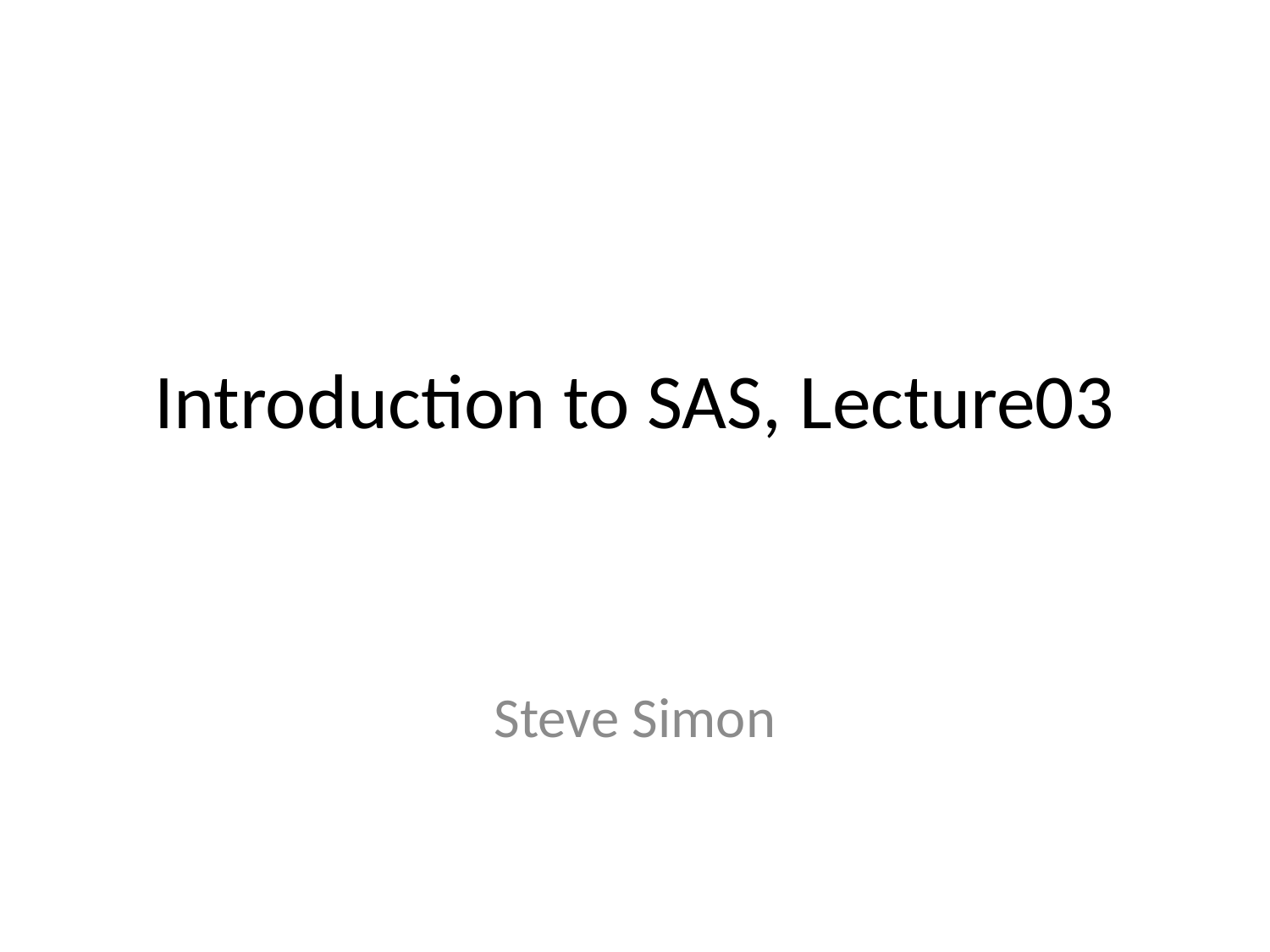

# Introduction to SAS, Lecture03
Steve Simon